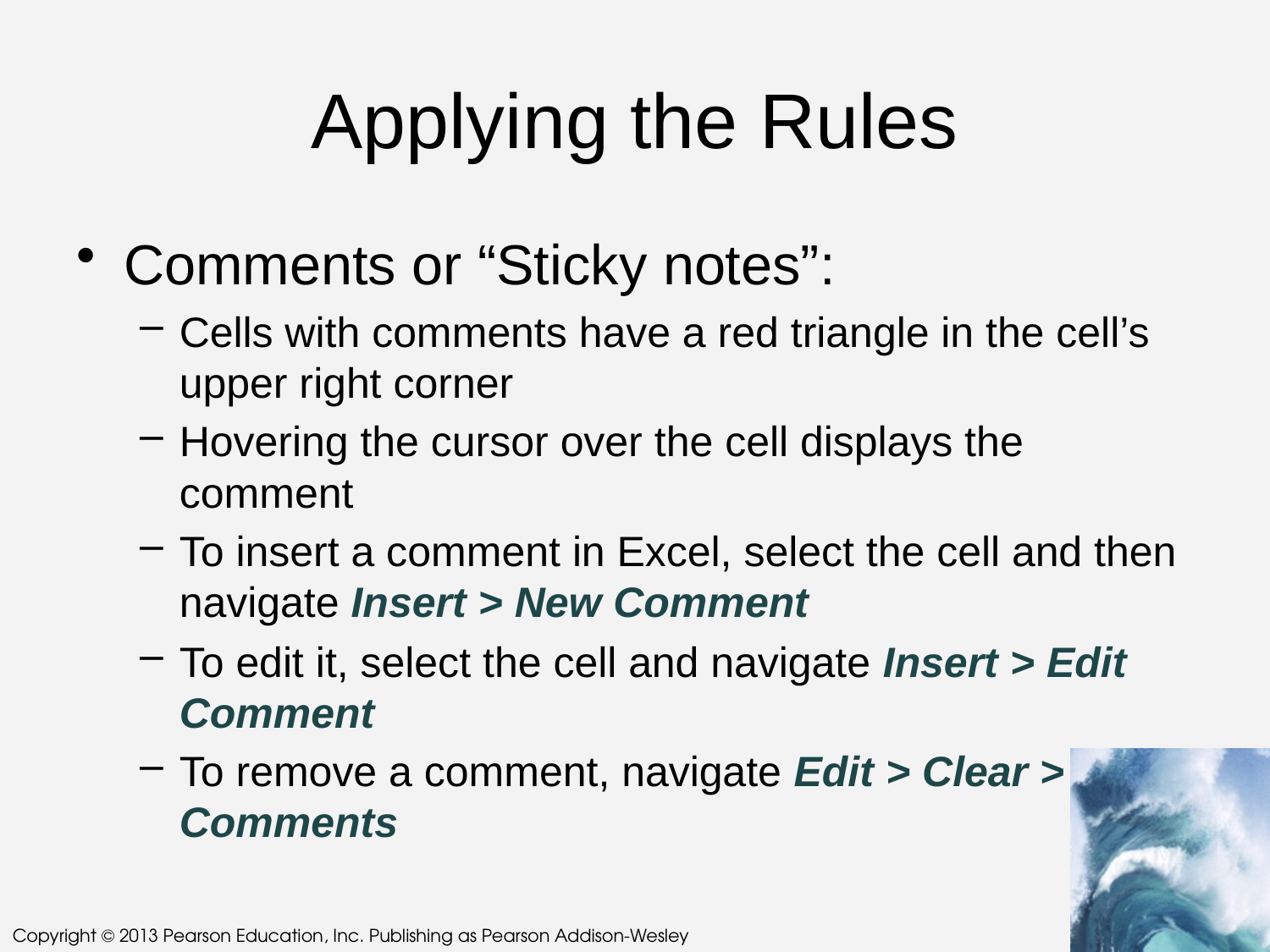

# Applying the Rules
Comments or “Sticky notes”:
Cells with comments have a red triangle in the cell’s upper right corner
Hovering the cursor over the cell displays the comment
To insert a comment in Excel, select the cell and then navigate Insert > New Comment
To edit it, select the cell and navigate Insert > Edit Comment
To remove a comment, navigate Edit > Clear > Comments